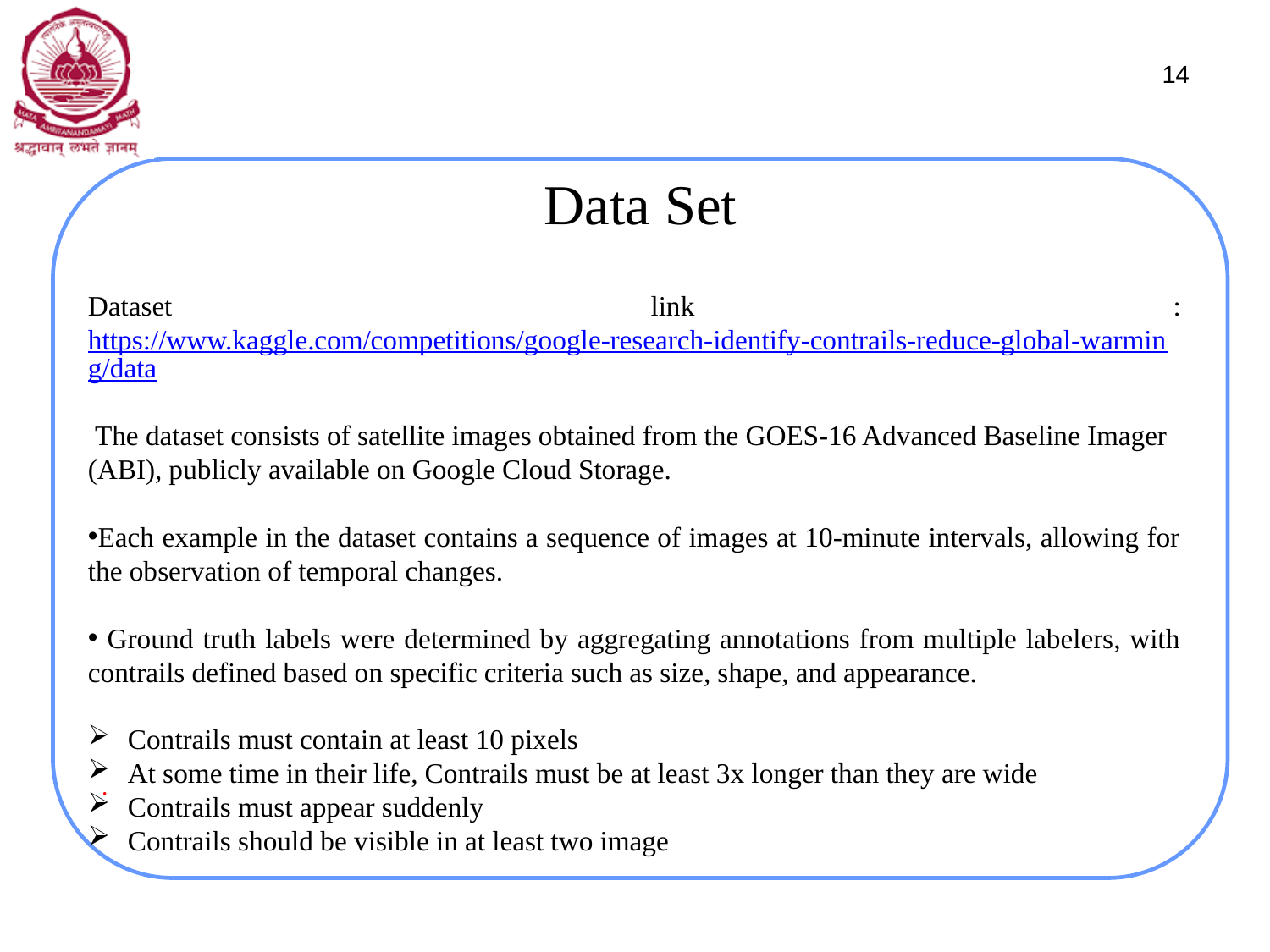

14
Data Set
Dataset link : https://www.kaggle.com/competitions/google-research-identify-contrails-reduce-global-warming/data

 The dataset consists of satellite images obtained from the GOES-16 Advanced Baseline Imager (ABI), publicly available on Google Cloud Storage.

Each example in the dataset contains a sequence of images at 10-minute intervals, allowing for the observation of temporal changes.

 Ground truth labels were determined by aggregating annotations from multiple labelers, with contrails defined based on specific criteria such as size, shape, and appearance.

Contrails must contain at least 10 pixels
At some time in their life, Contrails must be at least 3x longer than they are wide
Contrails must appear suddenly
Contrails should be visible in at least two image

.